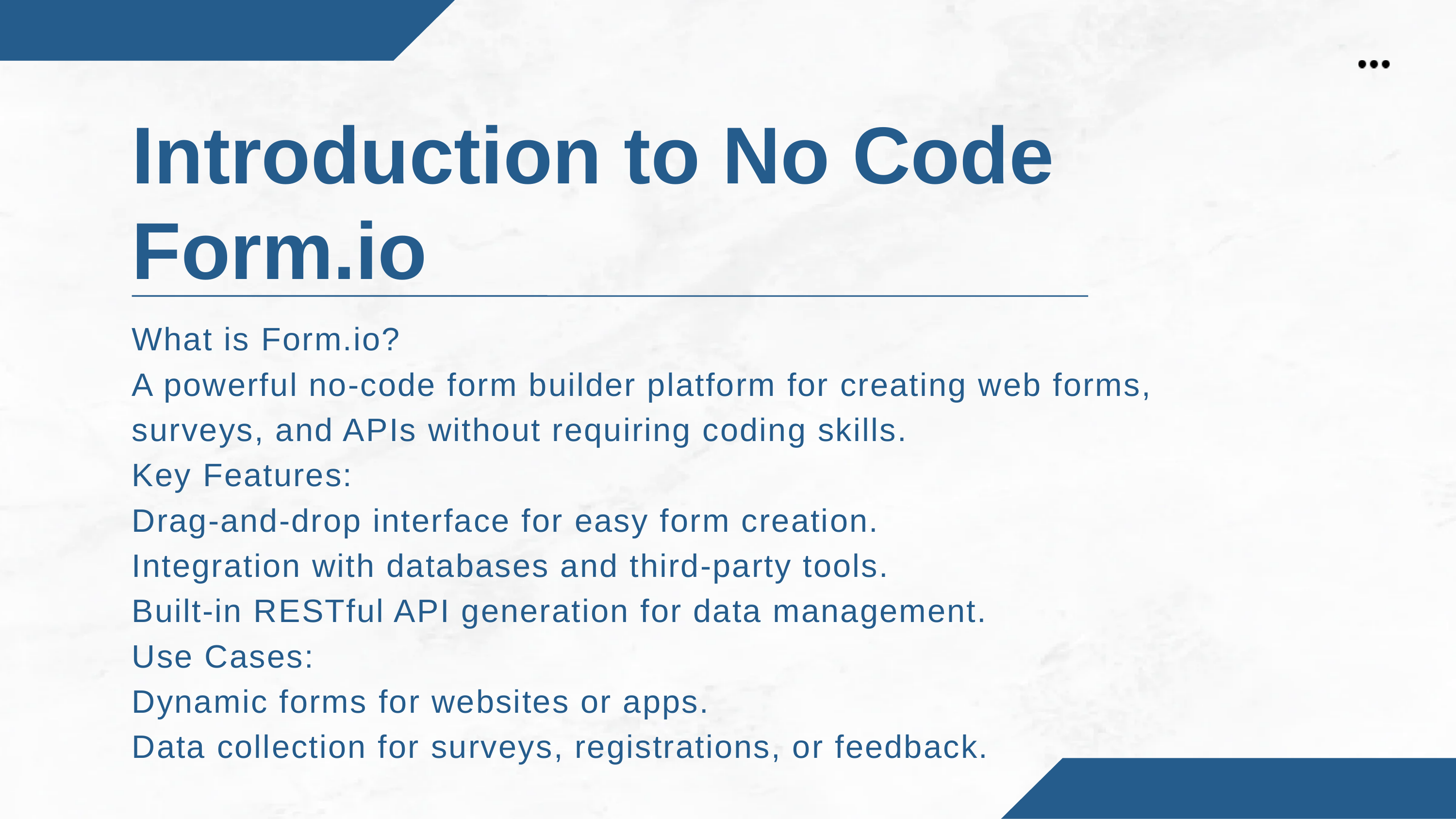

Introduction to No Code Form.io

What is Form.io?
A powerful no-code form builder platform for creating web forms, surveys, and APIs without requiring coding skills.
Key Features:
Drag-and-drop interface for easy form creation.
Integration with databases and third-party tools.
Built-in RESTful API generation for data management.
Use Cases:
Dynamic forms for websites or apps.
Data collection for surveys, registrations, or feedback.